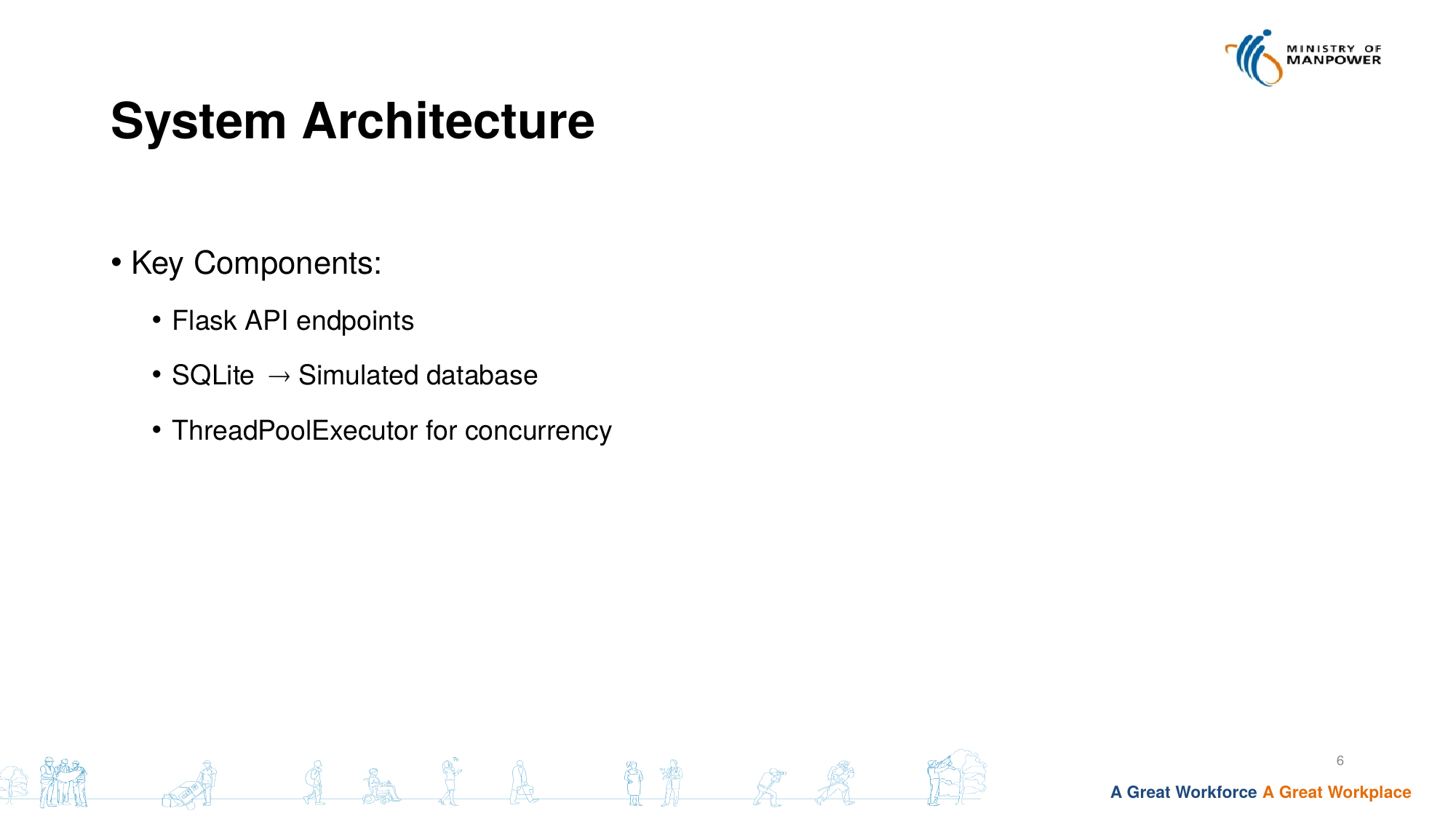

# System Architecture
Key Components:
Flask API endpoints
SQLite → Simulated database
ThreadPoolExecutor for concurrency
6